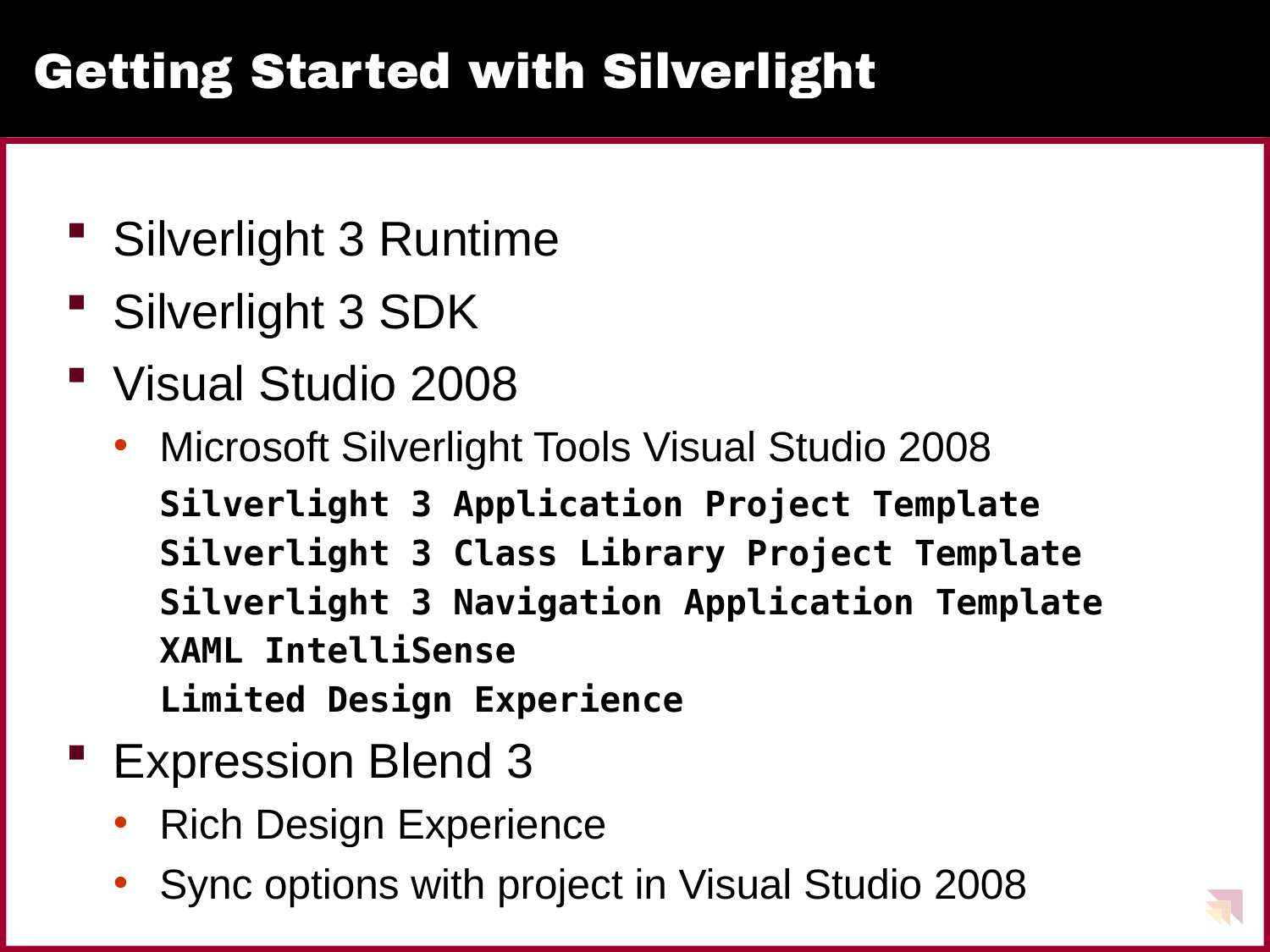

# Getting Started with Silverlight
Silverlight 3 Runtime
Silverlight 3 SDK
Visual Studio 2008
Microsoft Silverlight Tools Visual Studio 2008
Silverlight 3 Application Project Template
Silverlight 3 Class Library Project Template
Silverlight 3 Navigation Application Template
XAML IntelliSense
Limited Design Experience
Expression Blend 3
Rich Design Experience
Sync options with project in Visual Studio 2008